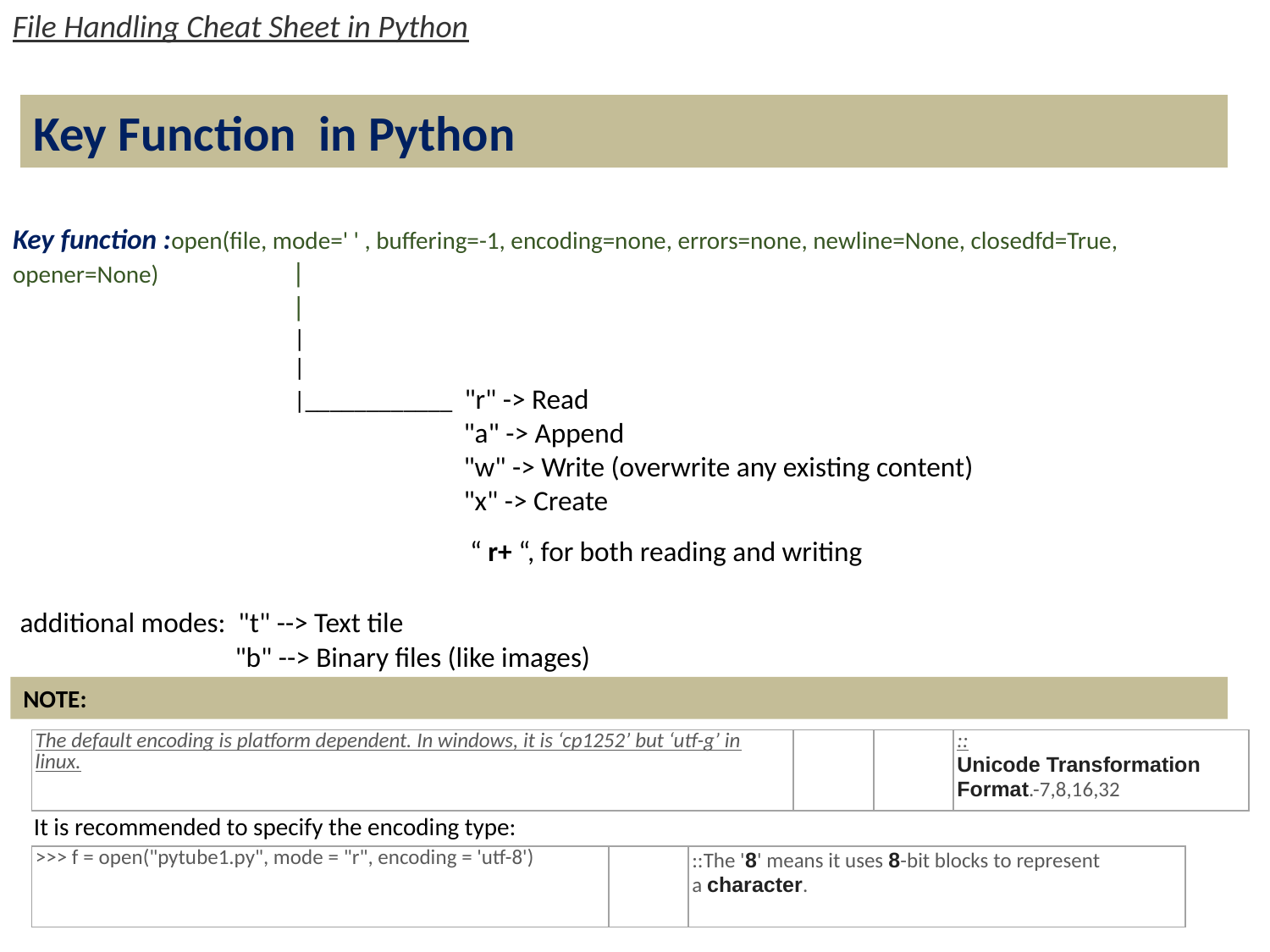

File Handling Cheat Sheet in Python
Key Function  in Python
Key function :open(file, mode=' ' , buffering=-1, encoding=none, errors=none, newline=None, closedfd=True, opener=None)	    |
		    |
                            |
                            |
                            |____________  "r" -> Read
		           "a" -> Append
                               "w" -> Write (overwrite any existing content)
	           "x" -> Create

                                                            “ r+ “, for both reading and writing

 additional modes:  "t" --> Text tile
 	               "b" --> Binary files (like images)

NOTE:
| The default encoding is platform dependent. In windows, it is ‘cp1252’ but ‘utf-g’ in linux. |  |  | :: Unicode Transformation Format.-7,8,16,32 |
| --- | --- | --- | --- |
It is recommended to specify the encoding type:
| >>> f = open("pytube1.py", mode = "r", encoding = 'utf-8') |  | ::The '8' means it uses 8-bit blocks to represent a character. |
| --- | --- | --- |